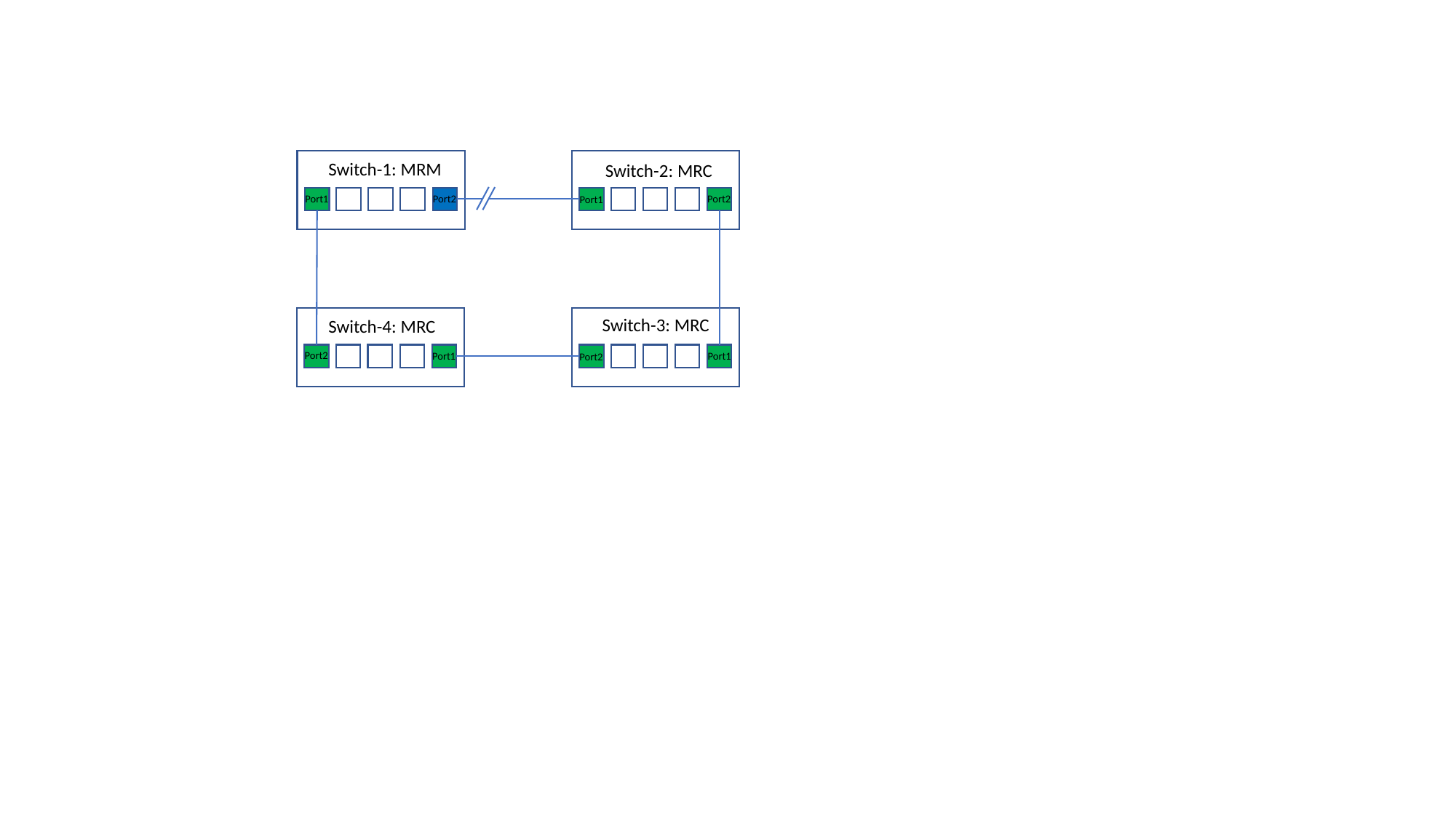

Switch-1: MRM
Switch-2: MRC
Port2
Port2
Port1
Port1

Switch-3: MRC
Switch-4: MRC
Port2
Port1
Port1
Port2